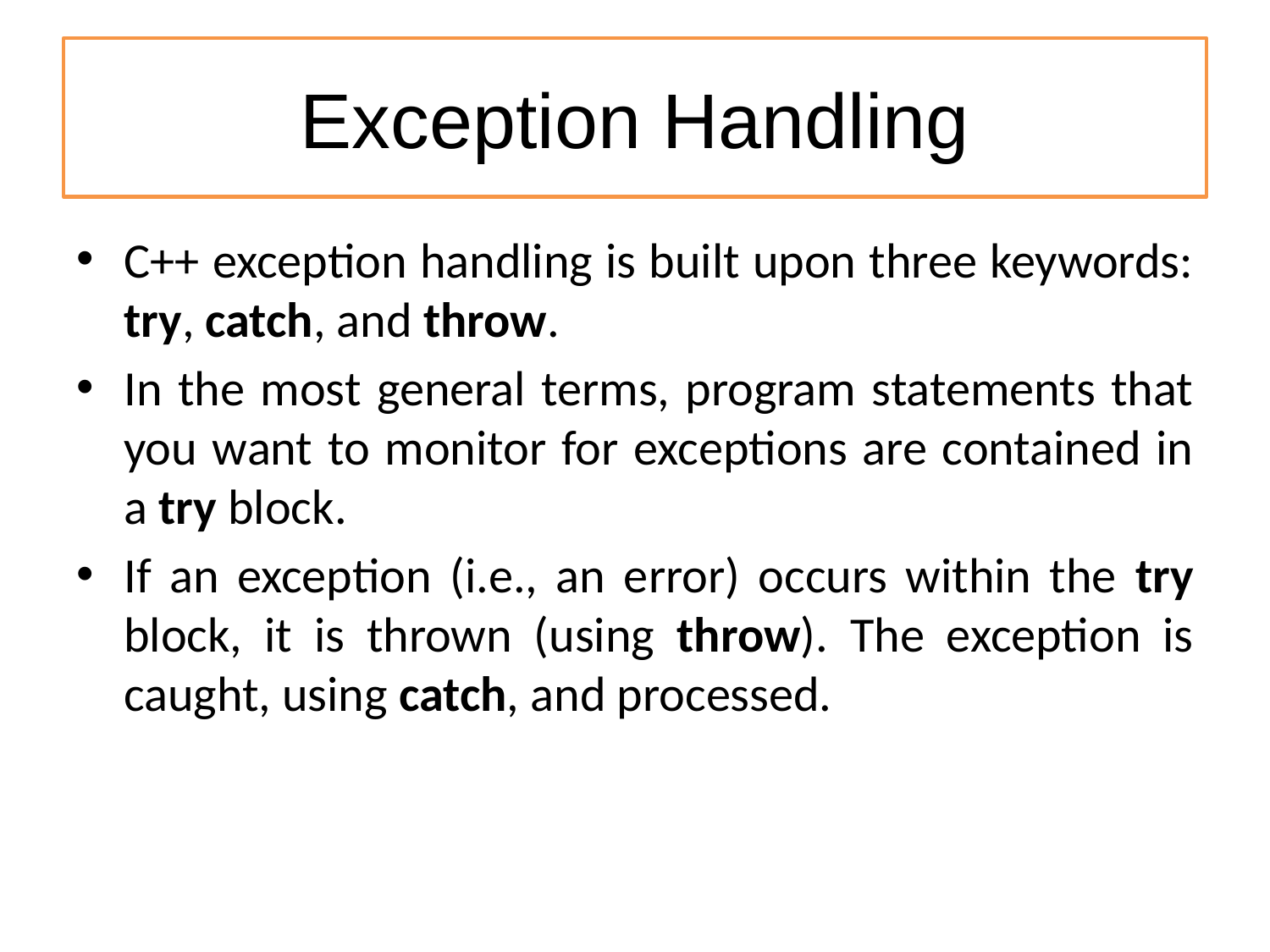

# Exception Handling
C++ exception handling is built upon three keywords: try, catch, and throw.
In the most general terms, program statements that you want to monitor for exceptions are contained in a try block.
If an exception (i.e., an error) occurs within the try block, it is thrown (using throw). The exception is caught, using catch, and processed.